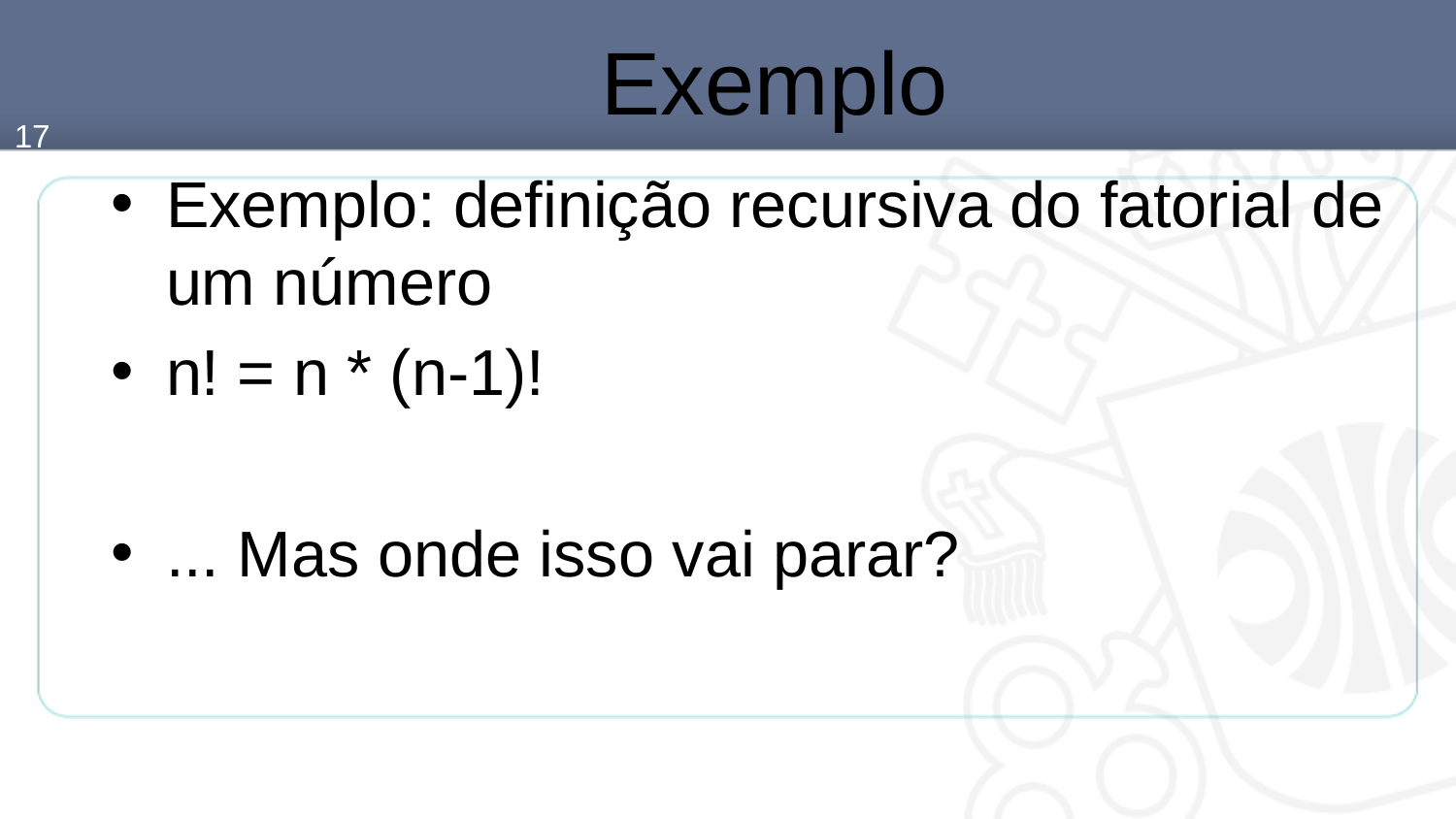

# Exemplo
17
Exemplo: definição recursiva do fatorial de um número
n! = n * (n-1)!

... Mas onde isso vai parar?